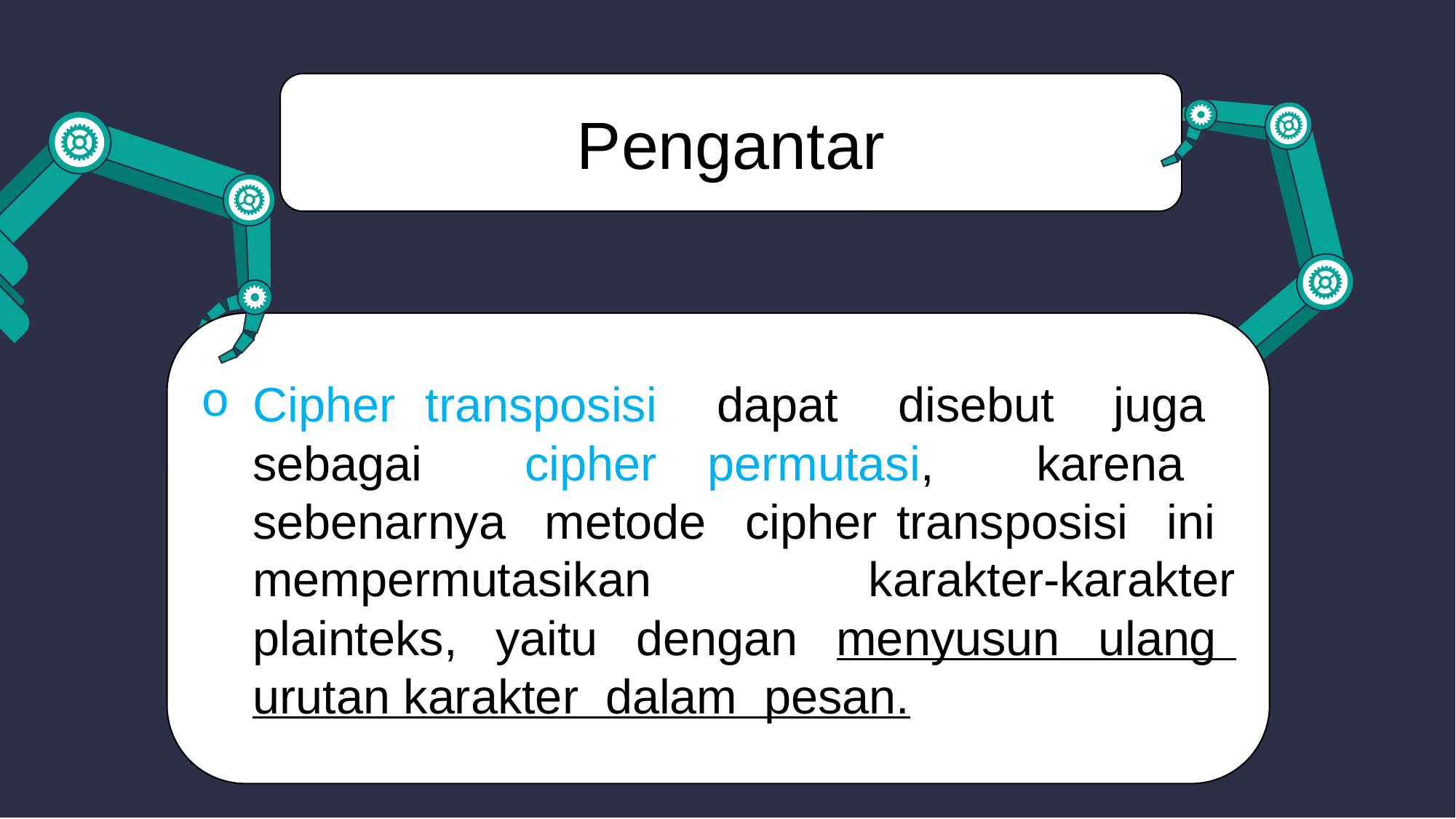

Anggota

Pengantar

Cipher transposisi  dapat  disebut  juga  sebagai  cipher permutasi,  karena  sebenarnya  metode  cipher transposisi  ini  mempermutasikan  karakter-karakter plainteks,  yaitu  dengan  menyusun  ulang  urutan karakter  dalam  pesan.